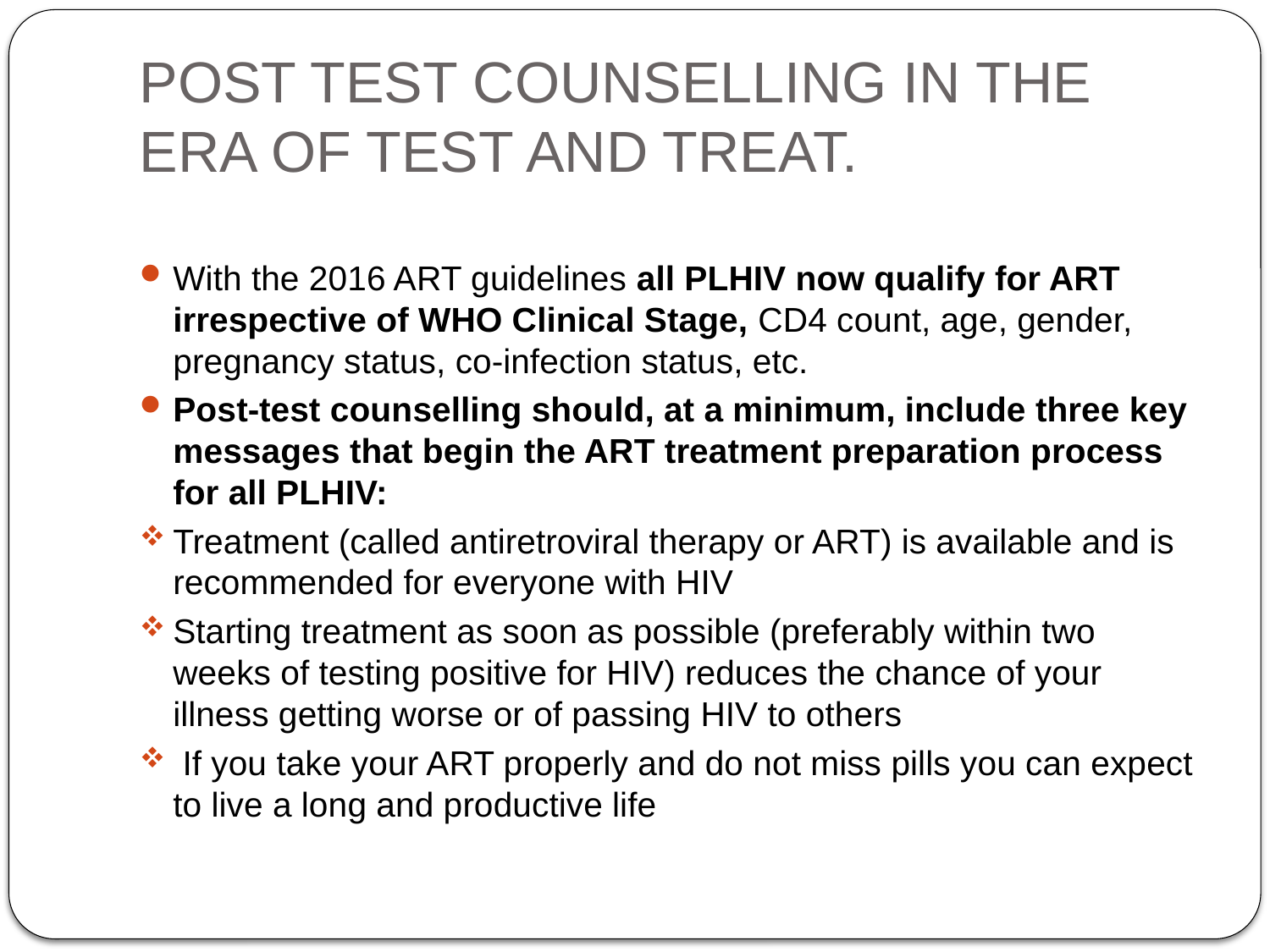

# POST TEST COUNSELLING IN THE ERA OF TEST AND TREAT.

With the 2016 ART guidelines all PLHIV now qualify for ART irrespective of WHO Clinical Stage, CD4 count, age, gender, pregnancy status, co-infection status, etc.
Post-test counselling should, at a minimum, include three key messages that begin the ART treatment preparation process for all PLHIV:
Treatment (called antiretroviral therapy or ART) is available and is recommended for everyone with HIV
Starting treatment as soon as possible (preferably within two weeks of testing positive for HIV) reduces the chance of your illness getting worse or of passing HIV to others
 If you take your ART properly and do not miss pills you can expect to live a long and productive life